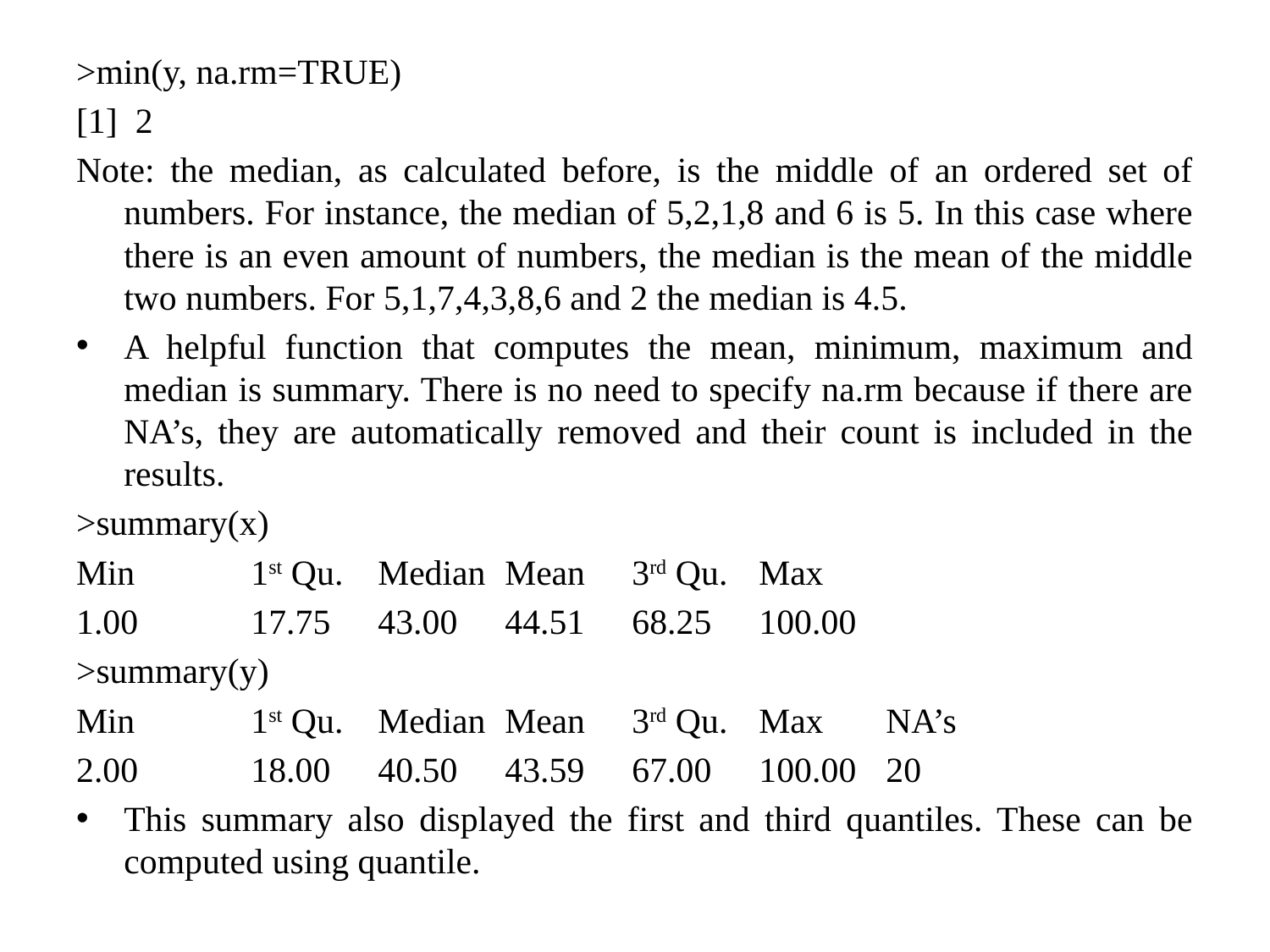

>min(y, na.rm=TRUE)
[1]  2
Note: the median, as calculated before, is the middle of an ordered set of numbers. For instance, the median of 5,2,1,8 and 6 is 5. In this case where there is an even amount of numbers, the median is the mean of the middle two numbers. For 5,1,7,4,3,8,6 and 2 the median is 4.5.
A helpful function that computes the mean, minimum, maximum and median is summary. There is no need to specify na.rm because if there are NA’s, they are automatically removed and their count is included in the results.
>summary(x)
Min	1st Qu.	Median	Mean	3rd Qu.	Max
1.00	17.75	43.00	44.51	68.25	100.00
>summary(y)
Min	1st Qu.	Median	Mean	3rd Qu.	Max	NA’s
2.00	18.00	40.50	43.59	67.00	100.00	20
This summary also displayed the first and third quantiles. These can be computed using quantile.